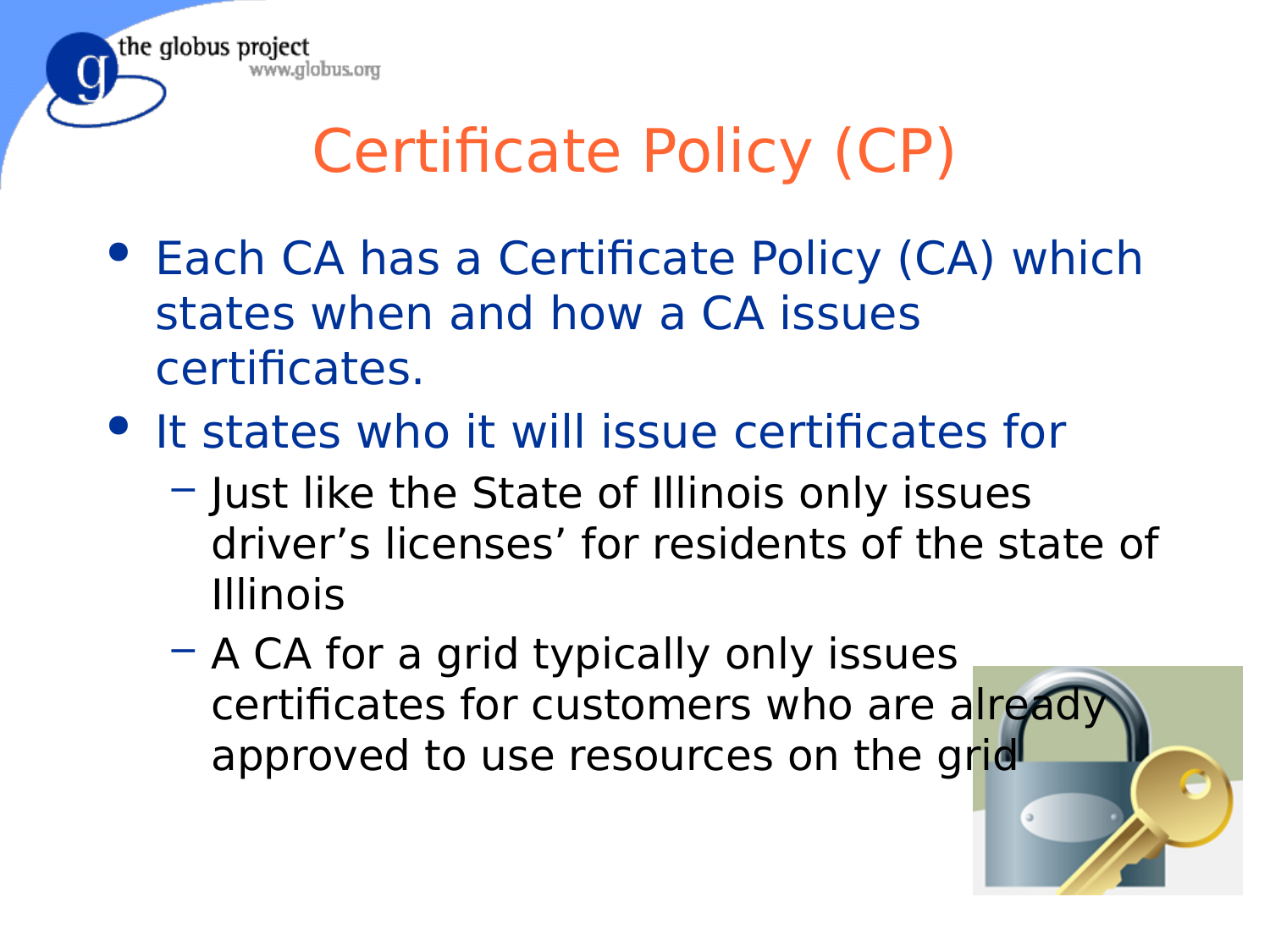

# Certificate Policy (CP)
Each CA has a Certificate Policy (CA) which states when and how a CA issues certificates.
It states who it will issue certificates for
Just like the State of Illinois only issues driver’s licenses’ for residents of the state of Illinois
A CA for a grid typically only issues certificates for customers who are already approved to use resources on the grid